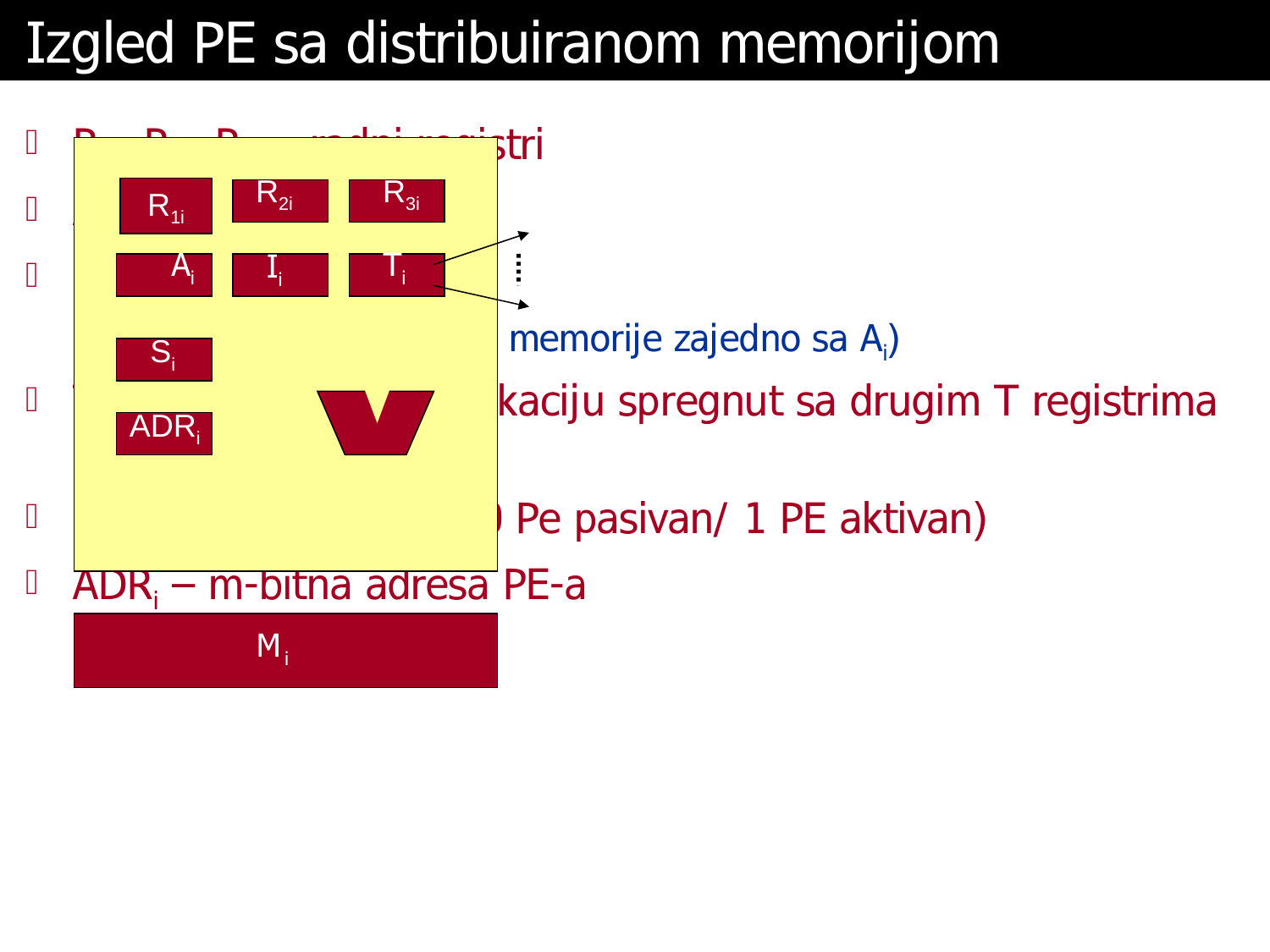

# Izgled PE sa distribuiranom memorijom

R1i, R2i, R3i – radni registri
Ai – adresni registar
Ii – indeksni registar
(za adresiranje lokalne memorije zajedno sa Ai)
Ti – registar za komunikaciju spregnut sa drugim T registrima preko sprežne mreže
Si – statusni registar (0 Pe pasivan/ 1 PE aktivan)
ADRi – m-bitna adresa PE-a

R2i
R3i
R1i

Ai
Ti
Ii

Si

ADRi

Mi